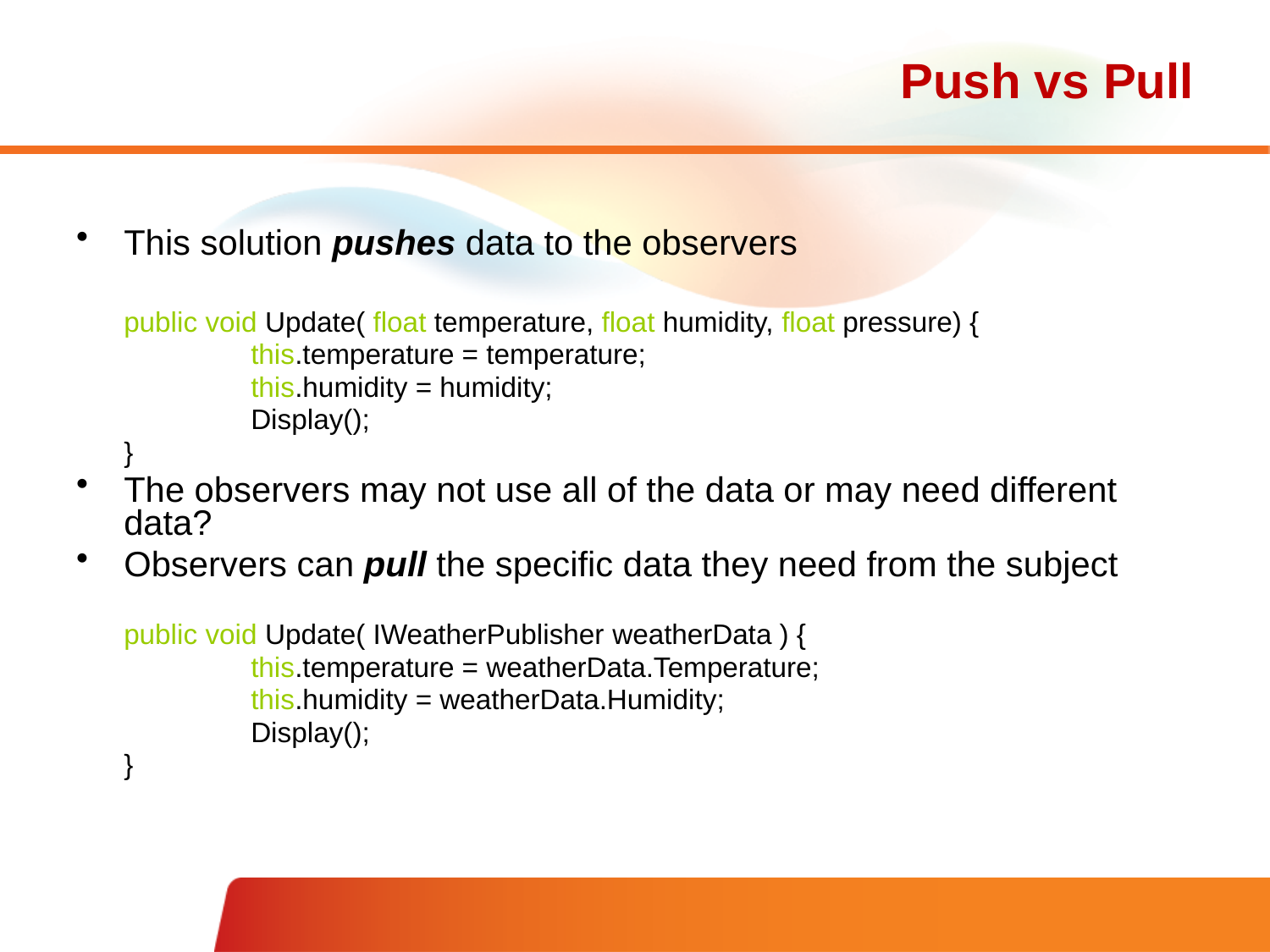

# Push vs Pull
This solution pushes data to the observers
	public void Update( float temperature, float humidity, float pressure) {
		this.temperature = temperature;
		this.humidity = humidity;
		Display();
	}
The observers may not use all of the data or may need different data?
Observers can pull the specific data they need from the subject
	public void Update( IWeatherPublisher weatherData ) {
		this.temperature = weatherData.Temperature;
		this.humidity = weatherData.Humidity;
		Display();
	}